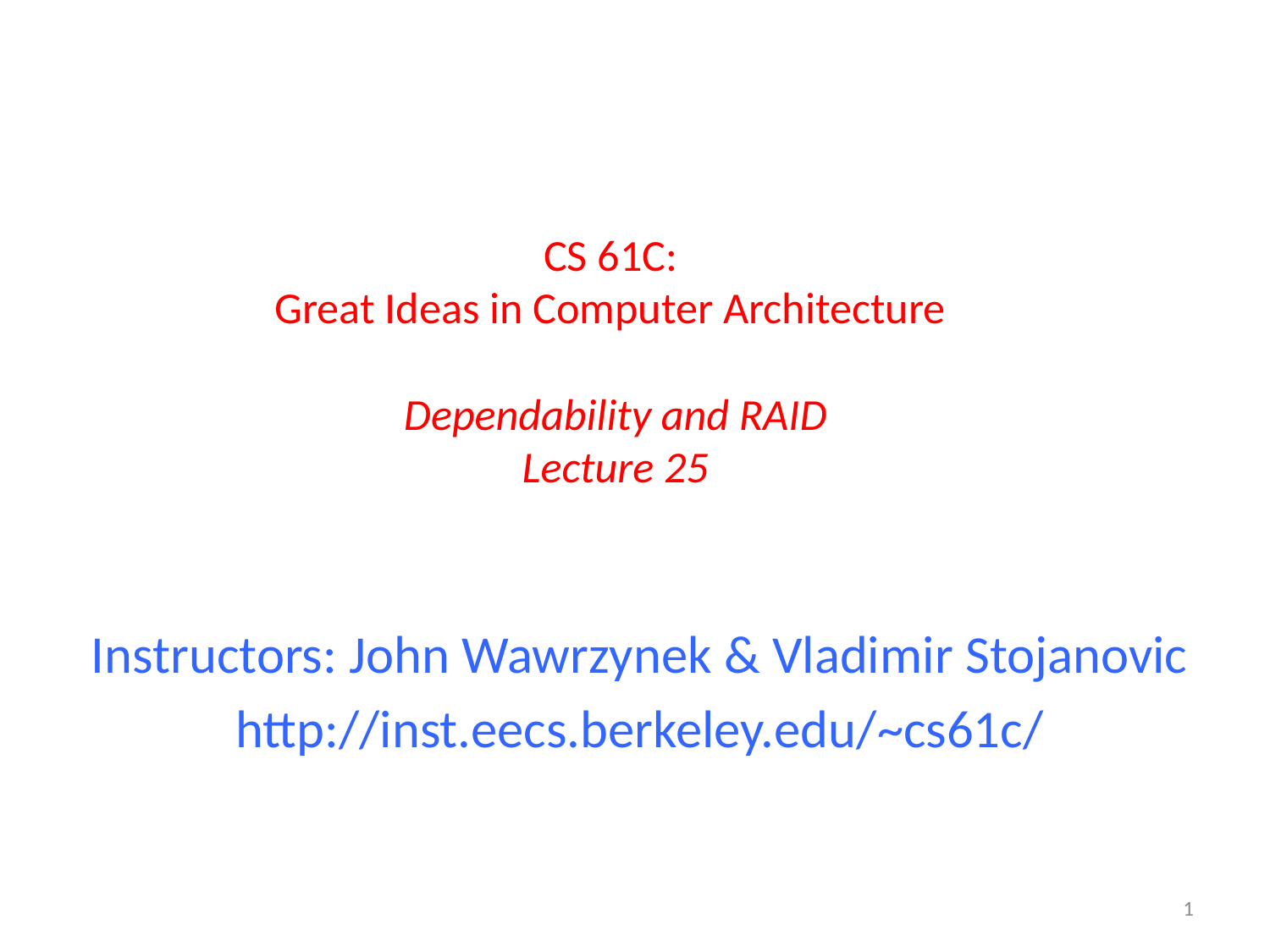

# CS 61C: Great Ideas in Computer Architecture Dependability and RAID Lecture 25

Instructors: John Wawrzynek & Vladimir Stojanovic
http://inst.eecs.berkeley.edu/~cs61c/
1